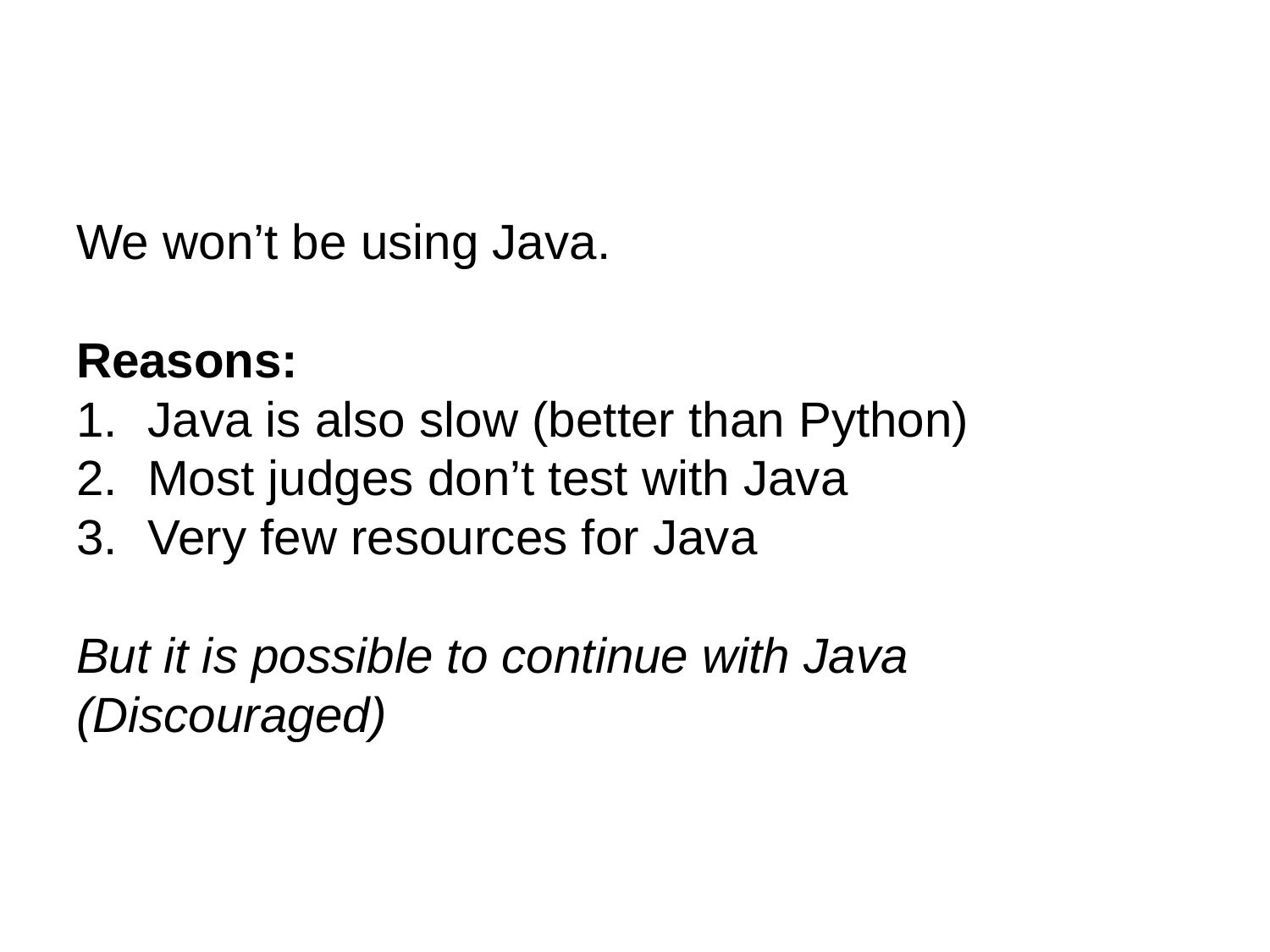

We won’t be using Java.

Reasons:
Java is also slow (better than Python)
Most judges don’t test with Java
Very few resources for Java

But it is possible to continue with Java (Discouraged)